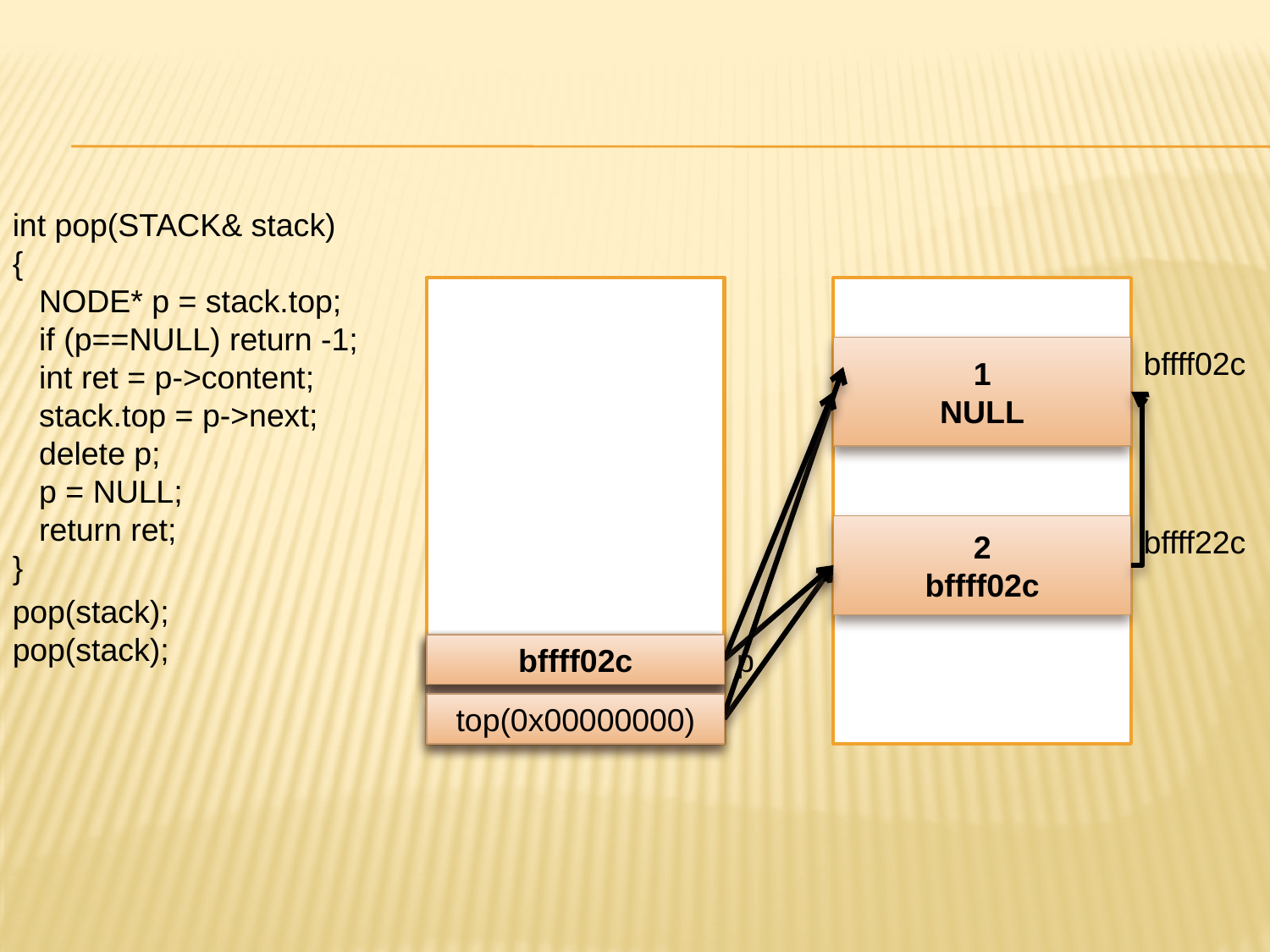

#
int pop(STACK& stack)
{
   NODE* p = stack.top;
   if (p==NULL) return -1;
   int ret = p->content;
   stack.top = p->next;
   delete p;
   p = NULL;
   return ret;
}

1
NULL
bffff02c
2
bffff02c
bffff22c
pop(stack);
pop(stack);

bffff22c

bffff02c
p
top
top(0x00000000)